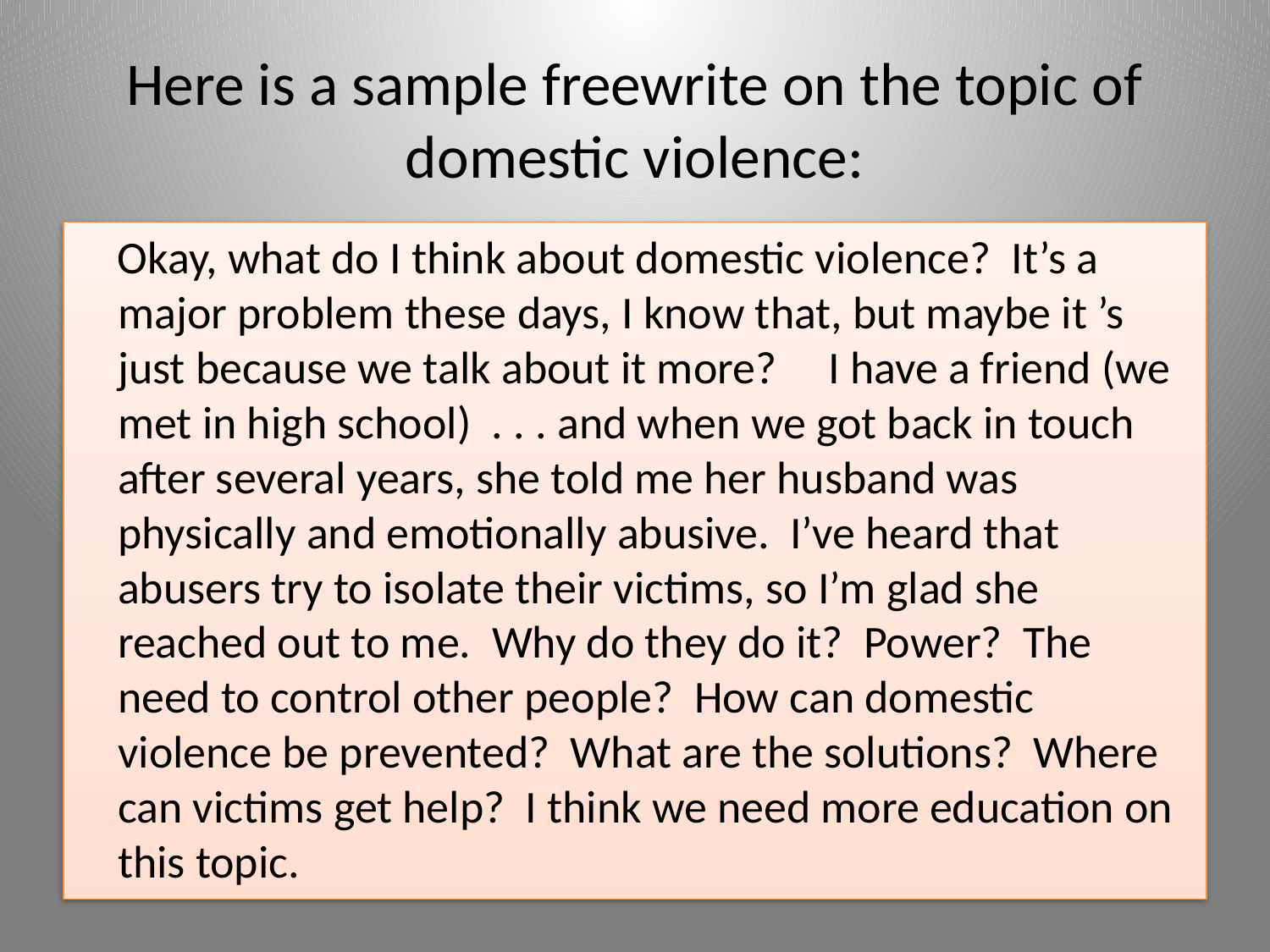

# Here is a sample freewrite on the topic of domestic violence:
    Okay, what do I think about domestic violence?  It’s a major problem these days, I know that, but maybe it ’s just because we talk about it more?     I have a friend (we met in high school)  . . . and when we got back in touch after several years, she told me her husband was physically and emotionally abusive.  I’ve heard that abusers try to isolate their victims, so I’m glad she reached out to me.  Why do they do it?  Power?  The need to control other people?  How can domestic violence be prevented?  What are the solutions?  Where can victims get help?  I think we need more education on this topic.